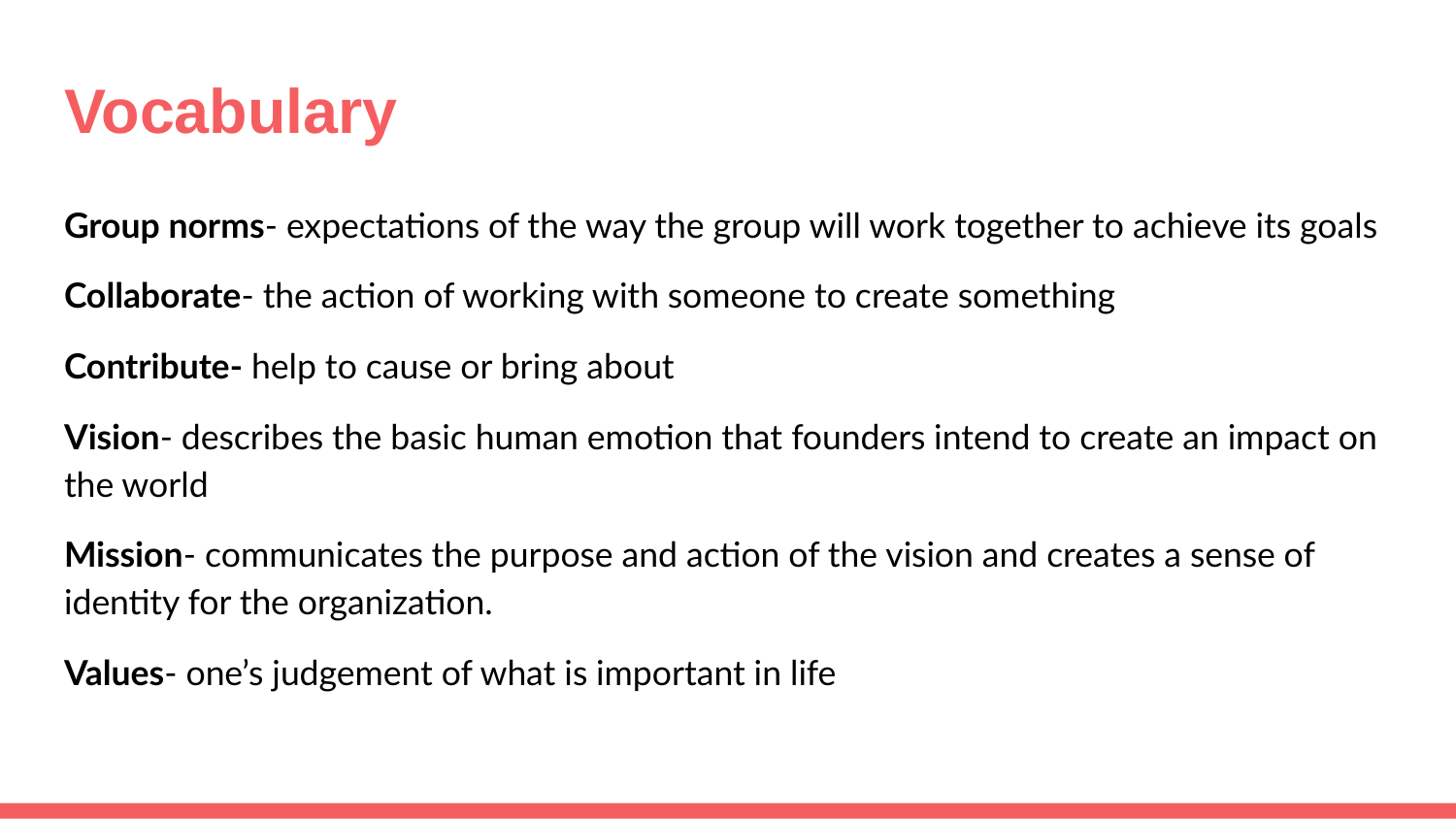

# Vocabulary
Group norms- expectations of the way the group will work together to achieve its goals
Collaborate- the action of working with someone to create something
Contribute- help to cause or bring about
Vision- describes the basic human emotion that founders intend to create an impact on the world
Mission- communicates the purpose and action of the vision and creates a sense of identity for the organization.
Values- one’s judgement of what is important in life